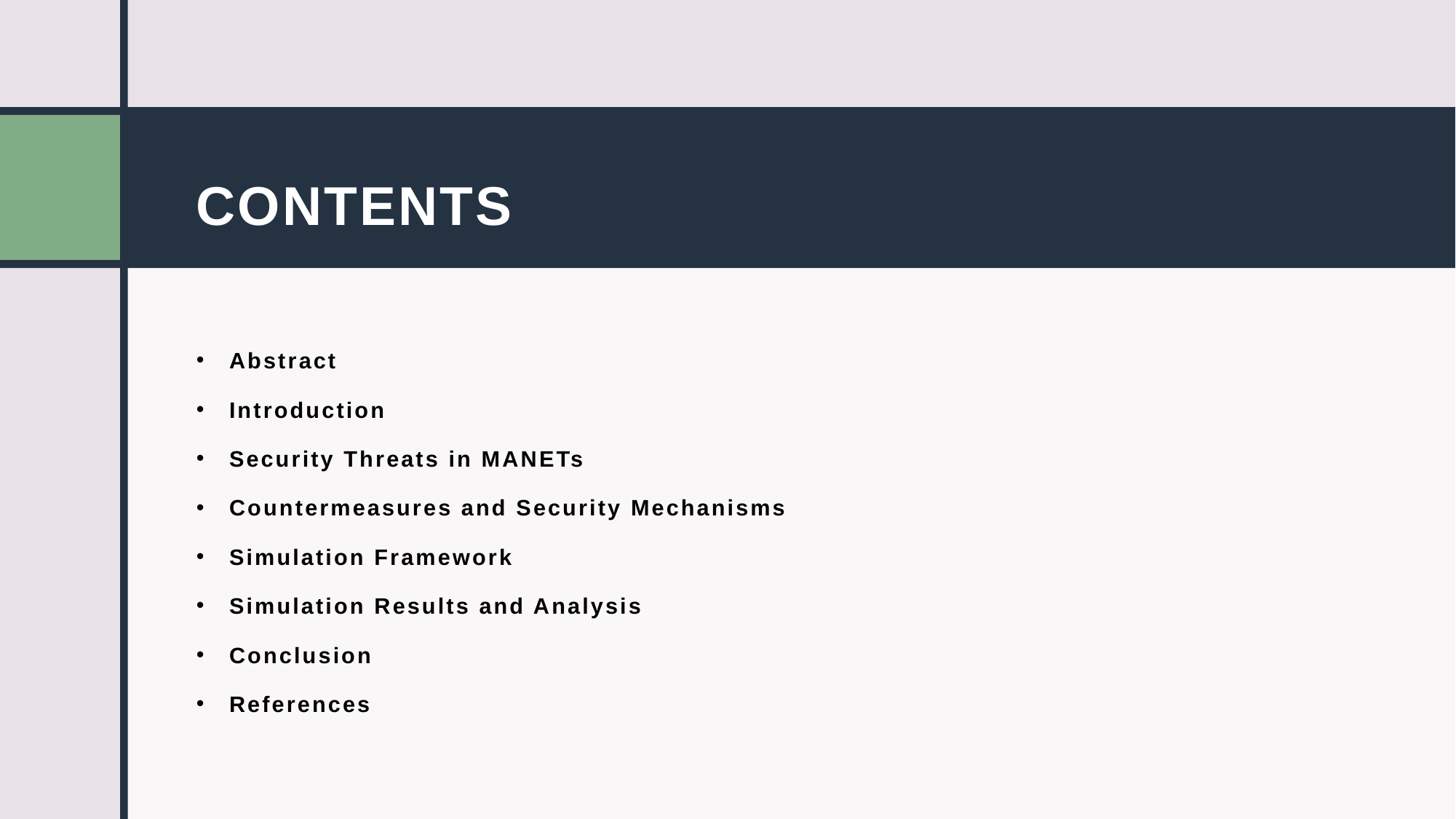

# CONTENTS

Abstract
Introduction
Security Threats in MANETs
Countermeasures and Security Mechanisms
Simulation Framework
Simulation Results and Analysis
Conclusion
References